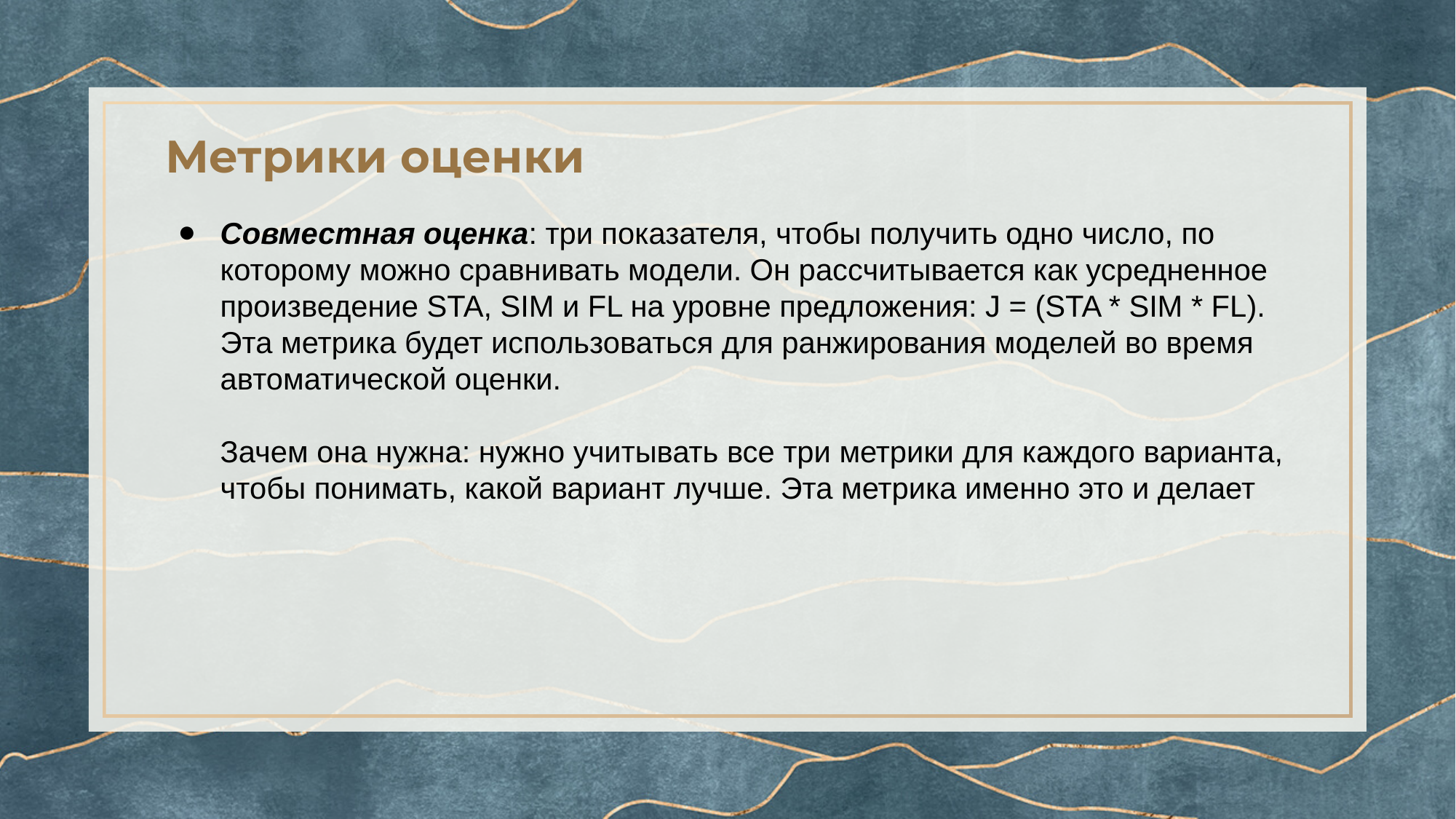

# Метрики оценки
Совместная оценка: три показателя, чтобы получить одно число, по которому можно сравнивать модели. Он рассчитывается как усредненное произведение STA, SIM и FL на уровне предложения: J = (STA * SIM * FL). Эта метрика будет использоваться для ранжирования моделей во время автоматической оценки.

Зачем она нужна: нужно учитывать все три метрики для каждого варианта, чтобы понимать, какой вариант лучше. Эта метрика именно это и делает